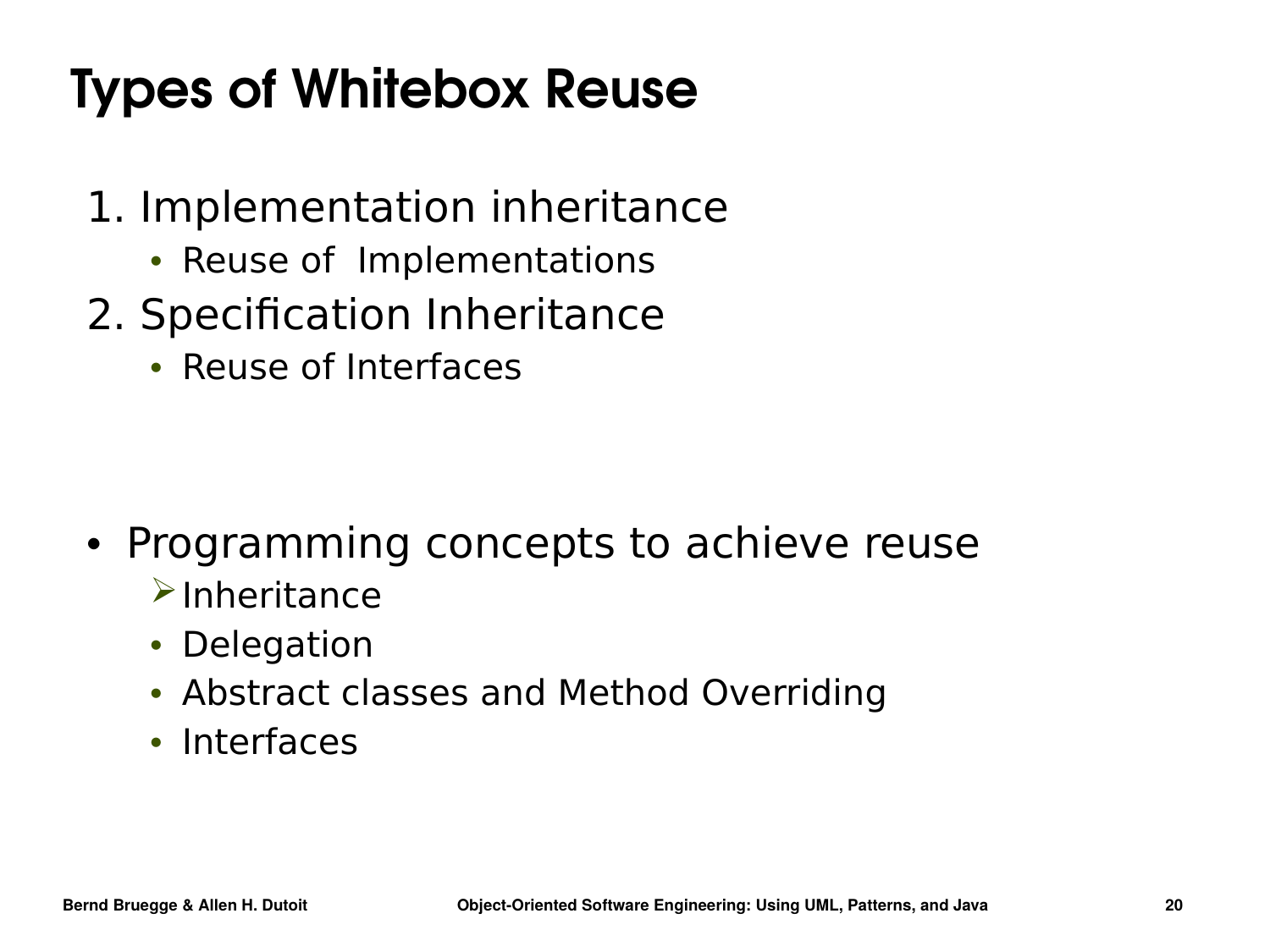

# Types of Whitebox Reuse
1. Implementation inheritance
Reuse of  Implementations
2. Specification Inheritance
Reuse of Interfaces

Programming concepts to achieve reuse
Inheritance
Delegation
Abstract classes and Method Overriding
Interfaces